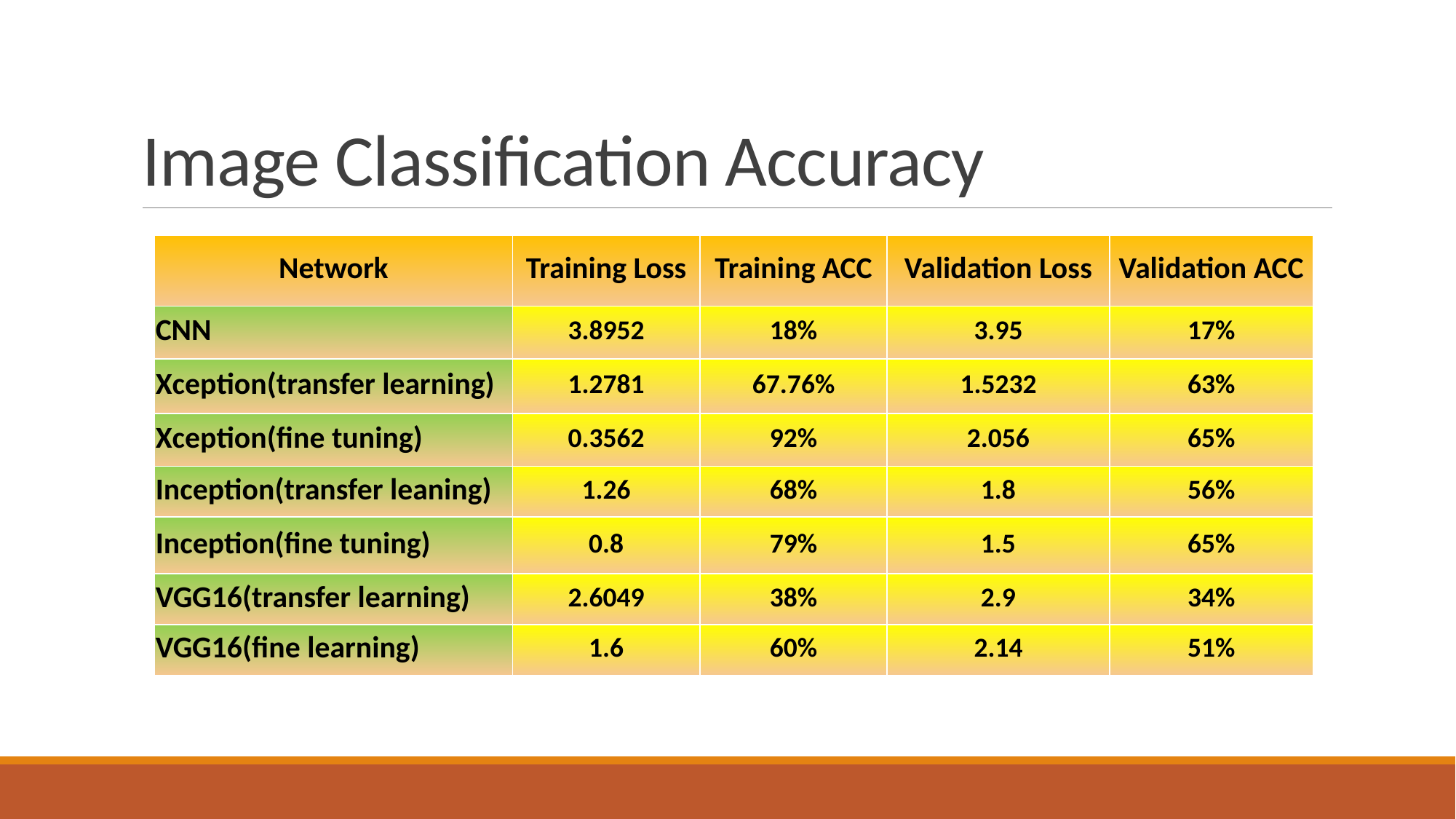

# Image Classification Accuracy
| Network | Training Loss | Training ACC | Validation Loss | Validation ACC |
| --- | --- | --- | --- | --- |
| CNN | 3.8952 | 18% | 3.95 | 17% |
| Xception(transfer learning) | 1.2781 | 67.76% | 1.5232 | 63% |
| Xception(fine tuning) | 0.3562 | 92% | 2.056 | 65% |
| Inception(transfer leaning) | 1.26 | 68% | 1.8 | 56% |
| Inception(fine tuning) | 0.8 | 79% | 1.5 | 65% |
| VGG16(transfer learning) | 2.6049 | 38% | 2.9 | 34% |
| VGG16(fine learning) | 1.6 | 60% | 2.14 | 51% |